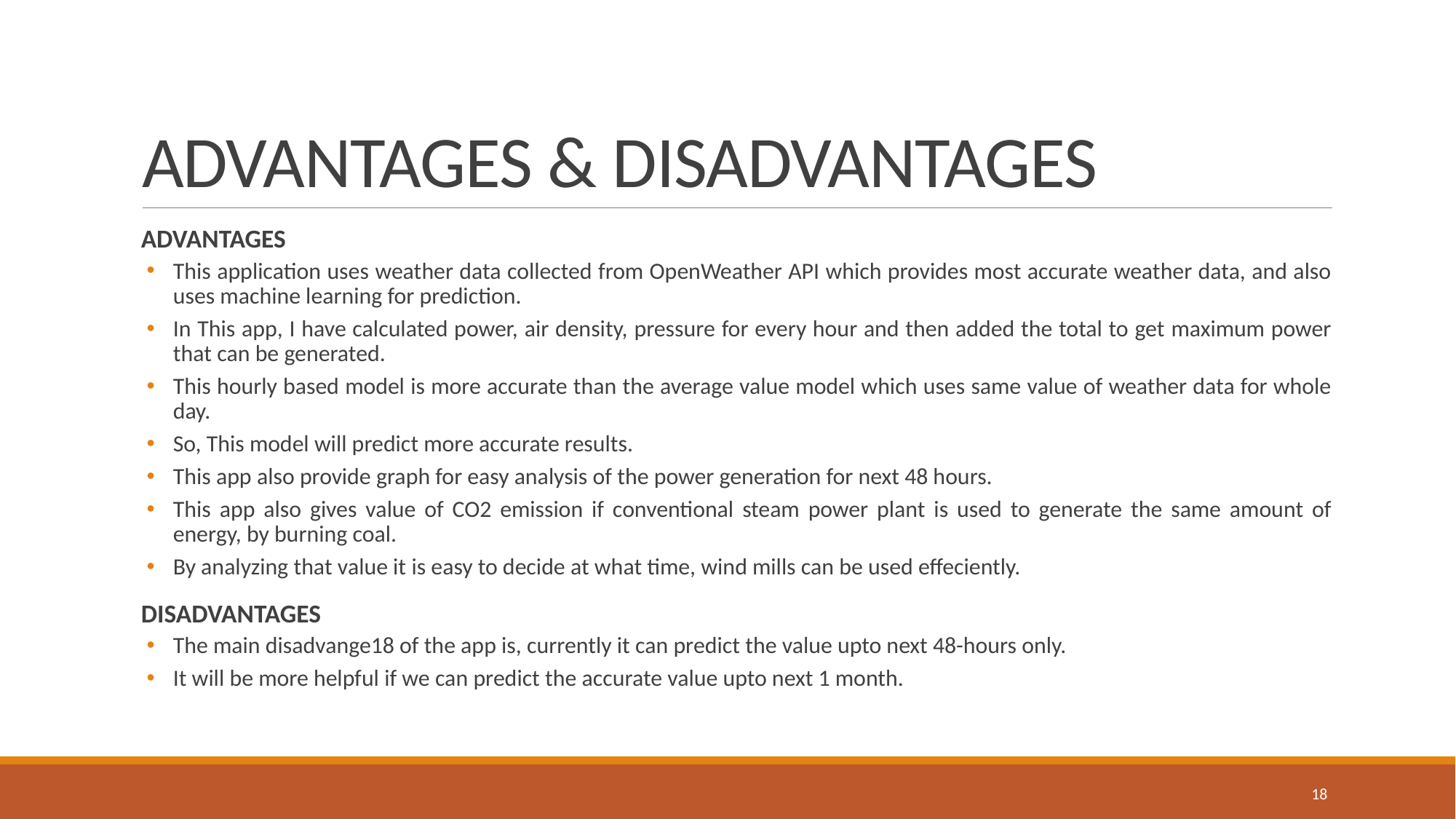

# ADVANTAGES & DISADVANTAGES
ADVANTAGES
This application uses weather data collected from OpenWeather API which provides most accurate weather data, and also uses machine learning for prediction.
In This app, I have calculated power, air density, pressure for every hour and then added the total to get maximum power that can be generated.
This hourly based model is more accurate than the average value model which uses same value of weather data for whole day.
So, This model will predict more accurate results.
This app also provide graph for easy analysis of the power generation for next 48 hours.
This app also gives value of CO2 emission if conventional steam power plant is used to generate the same amount of energy, by burning coal.
By analyzing that value it is easy to decide at what time, wind mills can be used effeciently.
DISADVANTAGES
The main disadvange18 of the app is, currently it can predict the value upto next 48-hours only.
It will be more helpful if we can predict the accurate value upto next 1 month.
18